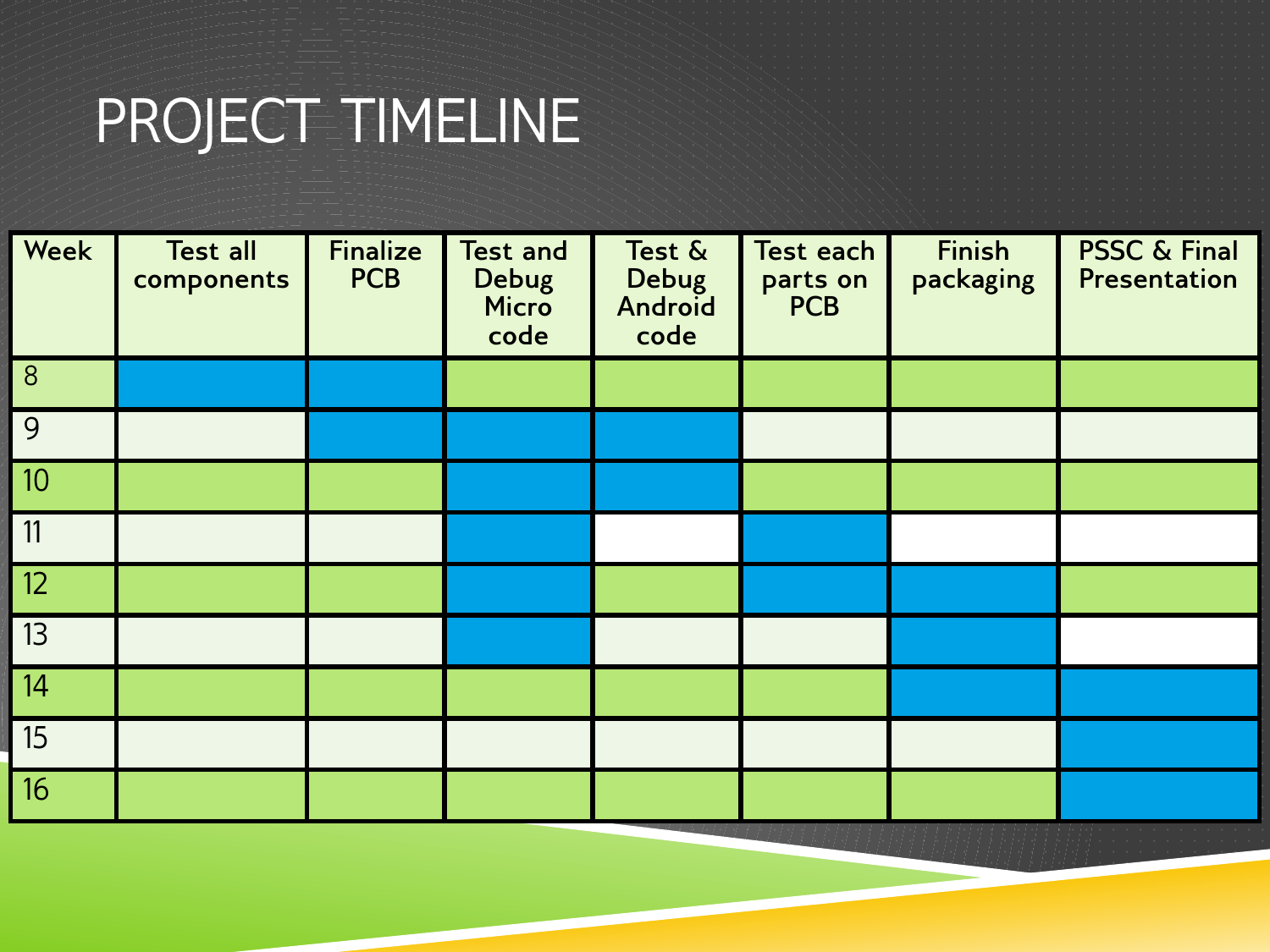

# PROJECT TIMELINE
| Week | Test all components | Finalize PCB | Test and Debug Micro code | Test & Debug Android code | Test each parts on PCB | Finish packaging | PSSC & Final Presentation |
| --- | --- | --- | --- | --- | --- | --- | --- |
| 8 |  |  |  |  |  |  |  |
| 9 |  |  |  |  |  |  |  |
| 10 |  |  |  |  |  |  |  |
| 11 |  |  |  |  |  |  |  |
| 12 |  |  |  |  |  |  |  |
| 13 |  |  |  |  |  |  |  |
| 14 |  |  |  |  |  |  |  |
| 15 |  |  |  |  |  |  |  |
| 16 |  |  |  |  |  |  |  |